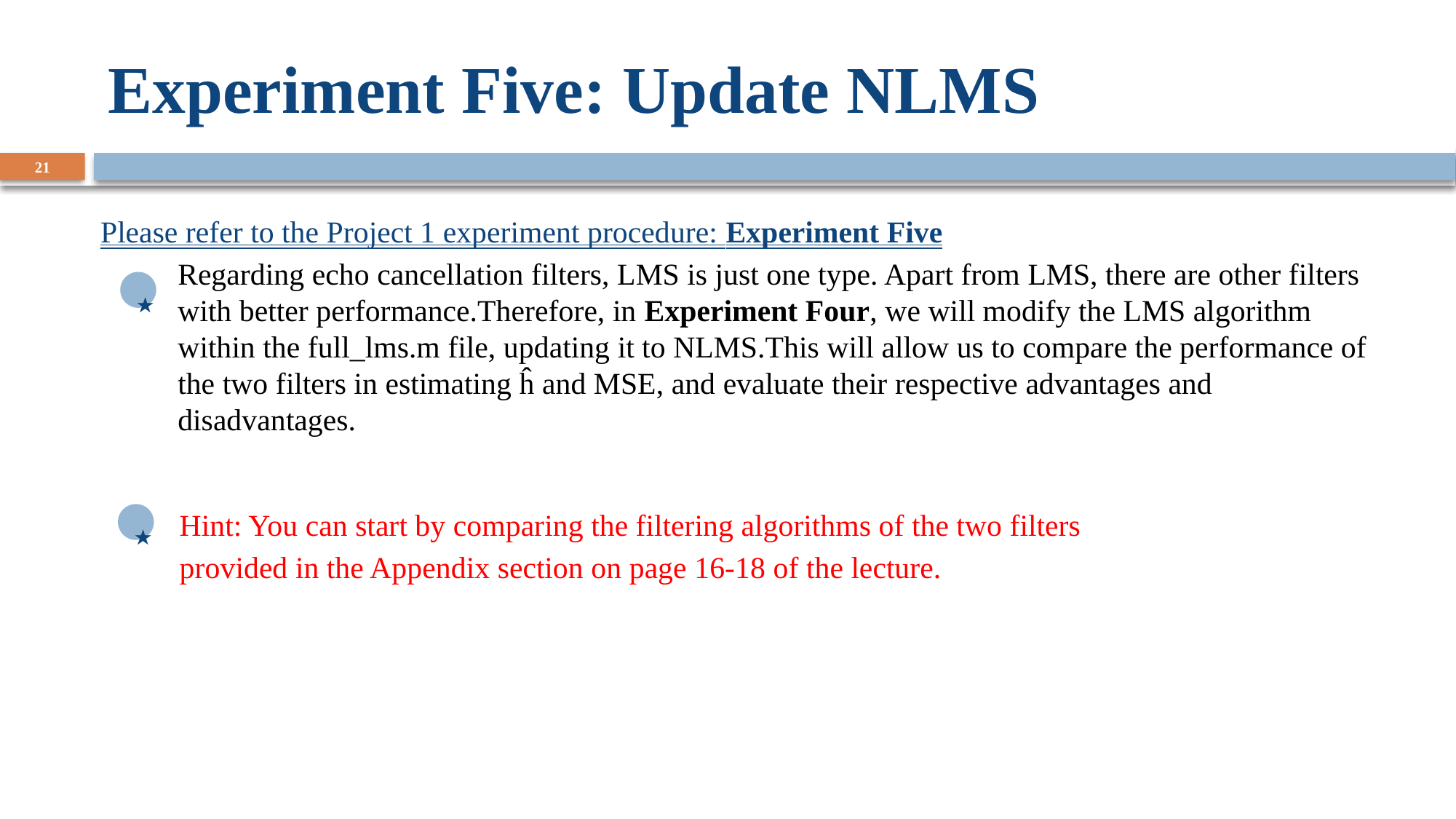

# Experiment Five: Update NLMS
21
Please refer to the Project 1 experiment procedure: Experiment Five

Regarding echo cancellation filters, LMS is just one type. Apart from LMS, there are other filters with better performance.Therefore, in Experiment Four, we will modify the LMS algorithm within the full_lms.m file, updating it to NLMS.This will allow us to compare the performance of the two filters in estimating ĥ and MSE, and evaluate their respective advantages and disadvantages.
★
★
Hint: You can start by comparing the filtering algorithms of the two filters
provided in the Appendix section on page 16-18 of the lecture.